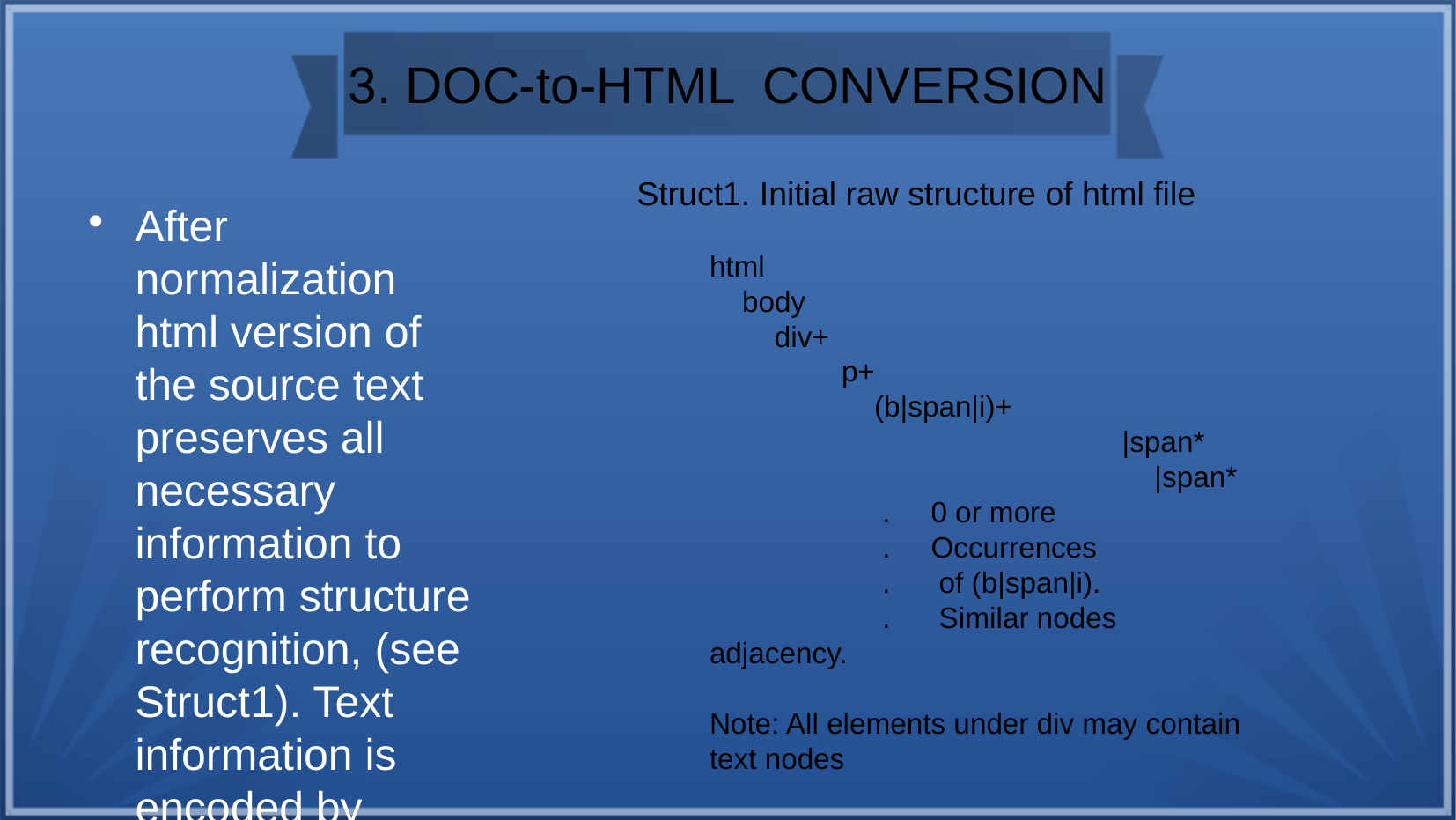

3. DOC-to-HTML  CONVERSION
Struct1. Initial raw structure of html file
After normalization html version of the source text preserves all necessary information to perform structure recognition, (see Struct1). Text information is encoded by means of CSS and HTML. Appropriate xml/parsers (e. g. ruby/nokogiri + ruby/nokogiristyles) allows us to access and control all text features. Additionally xpath expressions are more than helpful.
html
    body
        div+
	p+
	    (b|span|i)+
			  |span*
			      |span*
	     .     0 or more
	     .     Occurrences
	     .      of (b|span|i).
	     .      Similar nodes adjacency.

Note: All elements under div may contain text nodes